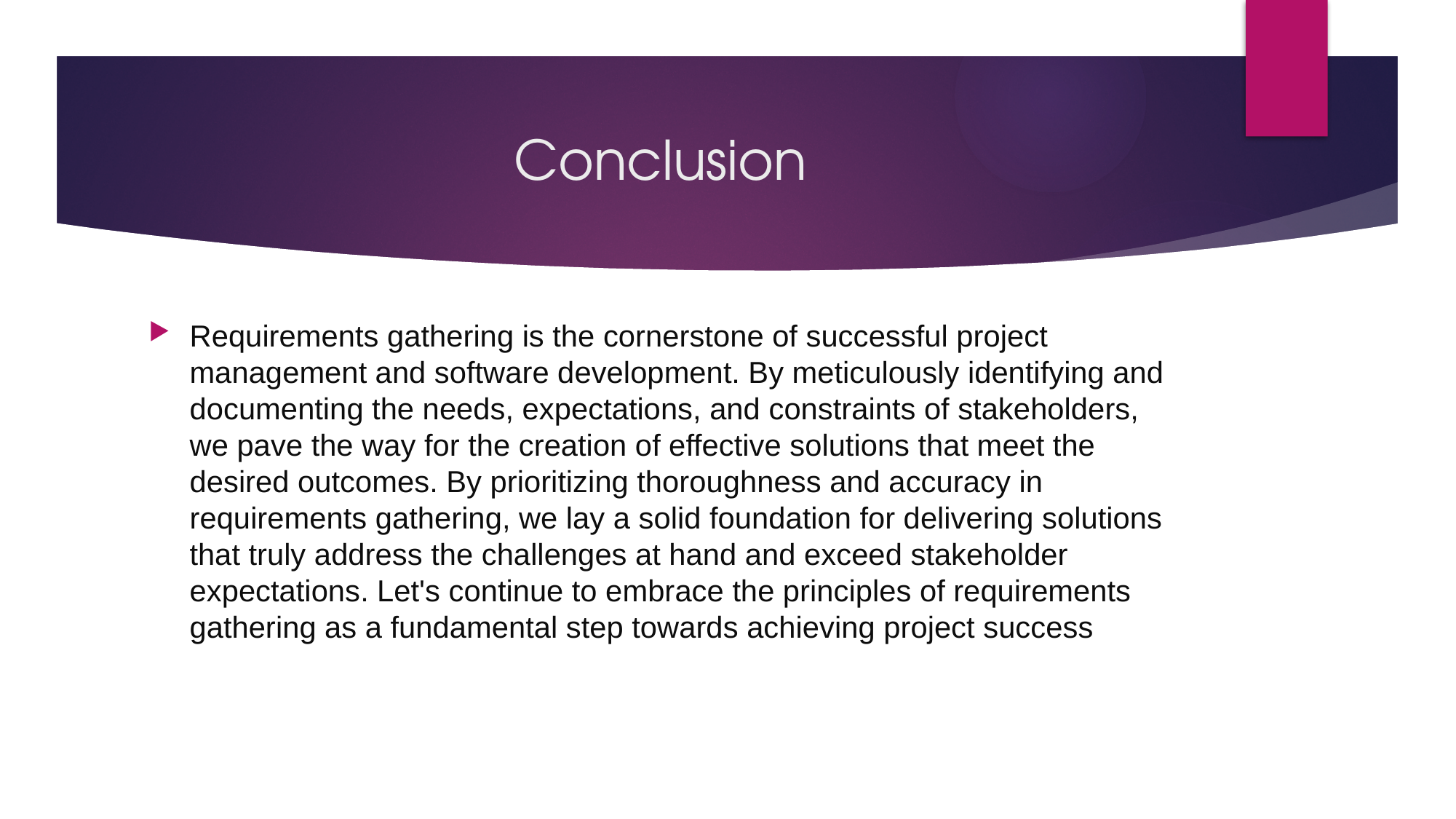

# Conclusion
Requirements gathering is the cornerstone of successful project management and software development. By meticulously identifying and documenting the needs, expectations, and constraints of stakeholders, we pave the way for the creation of effective solutions that meet the desired outcomes. By prioritizing thoroughness and accuracy in requirements gathering, we lay a solid foundation for delivering solutions that truly address the challenges at hand and exceed stakeholder expectations. Let's continue to embrace the principles of requirements gathering as a fundamental step towards achieving project success